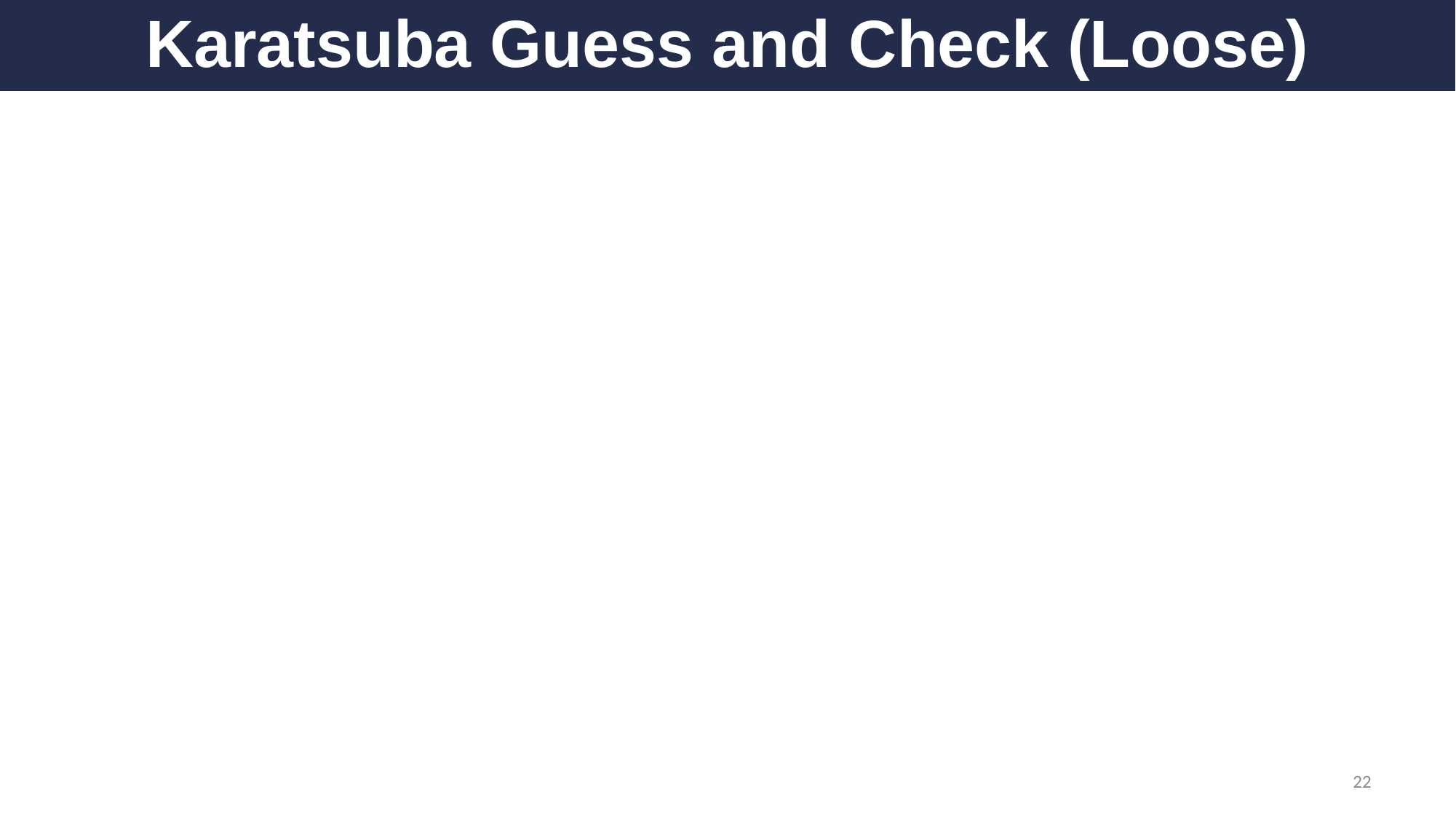

# Karatsuba Guess and Check (Loose)
22